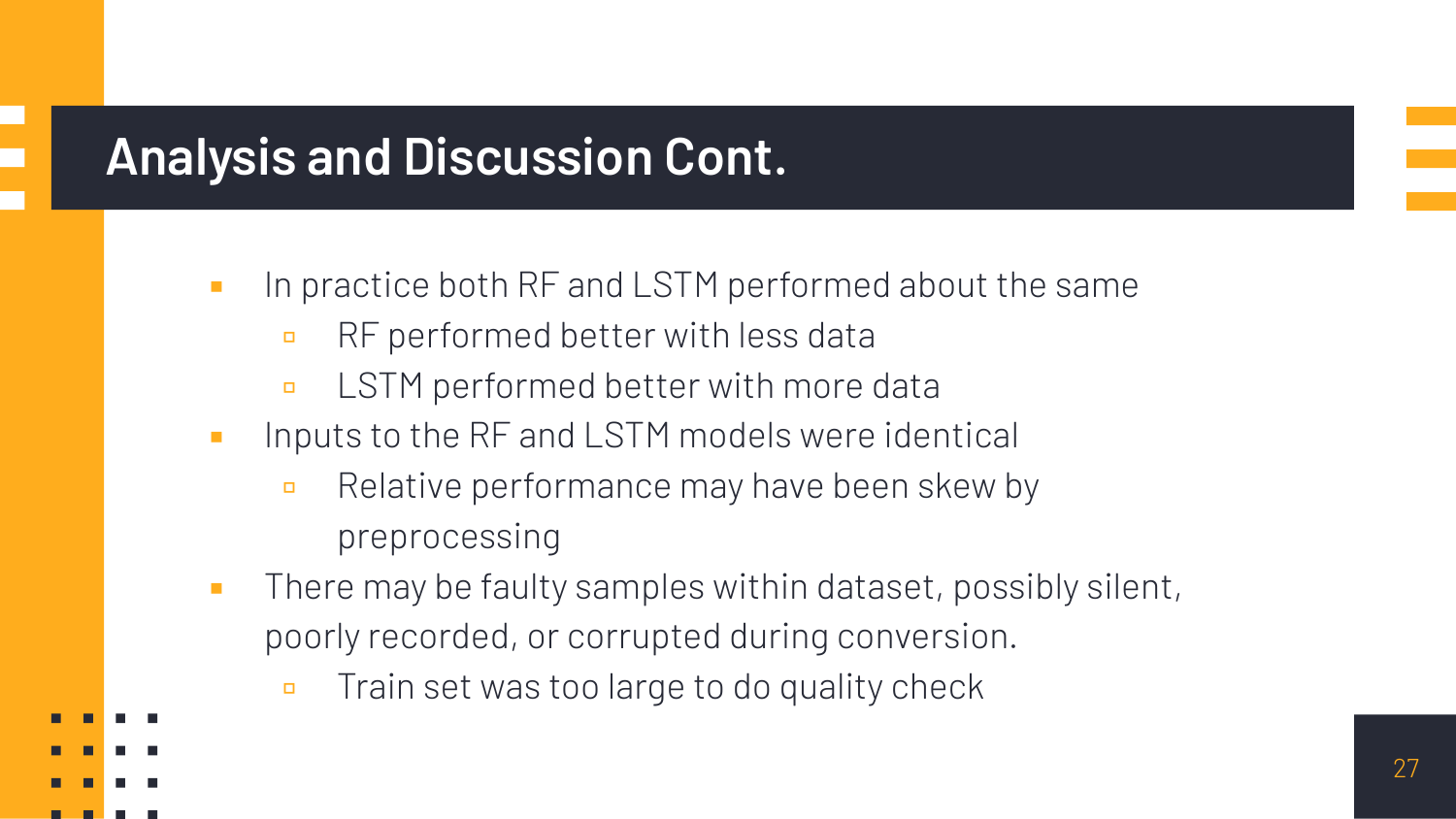

# Analysis and Discussion Cont.
In practice both RF and LSTM performed about the same
RF performed better with less data
LSTM performed better with more data
Inputs to the RF and LSTM models were identical
Relative performance may have been skew by preprocessing
There may be faulty samples within dataset, possibly silent, poorly recorded, or corrupted during conversion.
Train set was too large to do quality check
27